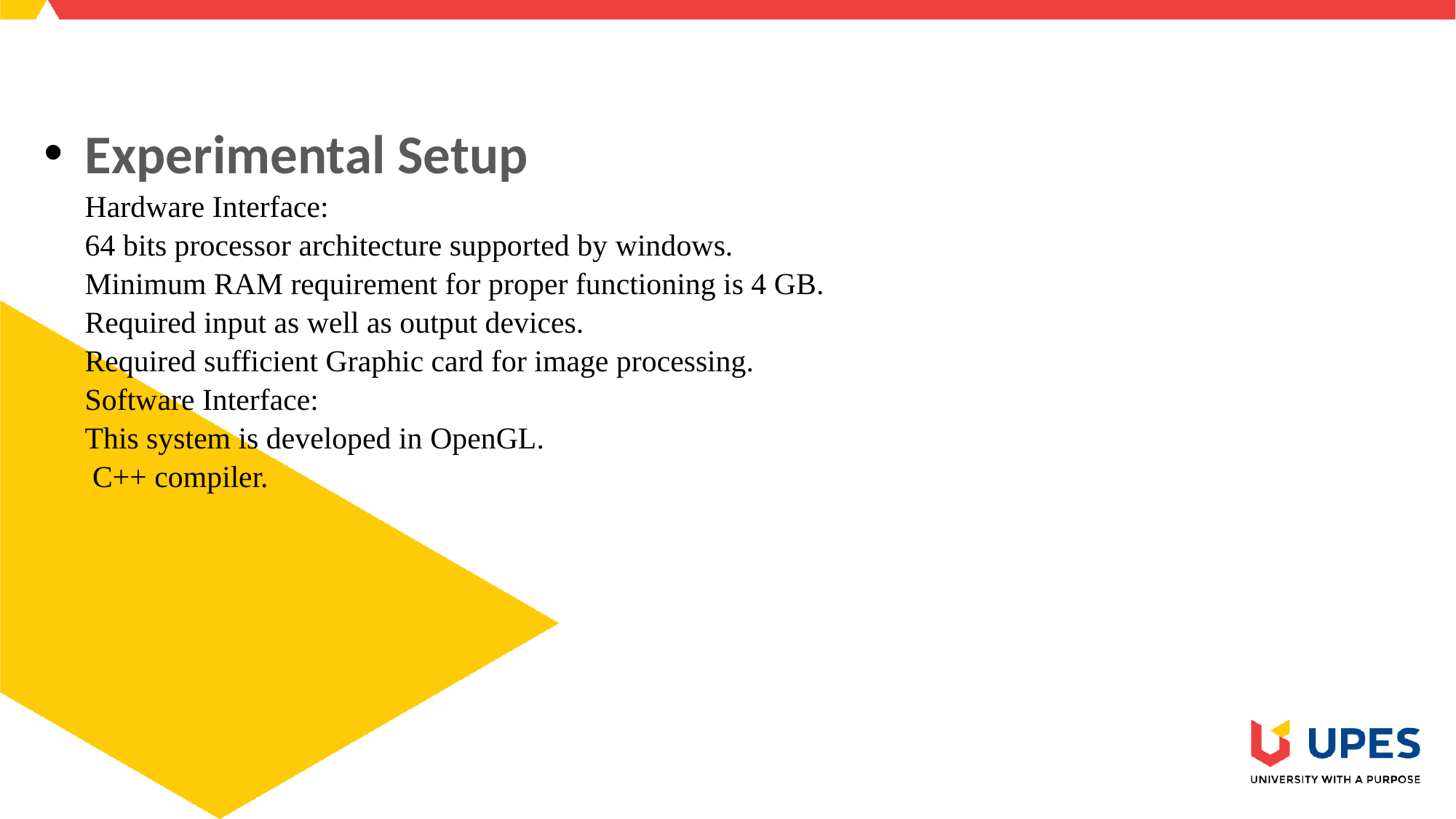

# Experimental Setup Hardware Interface: 64 bits processor architecture supported by windows. Minimum RAM requirement for proper functioning is 4 GB. Required input as well as output devices. Required sufficient Graphic card for image processing. Software Interface: This system is developed in OpenGL. C++ compiler.